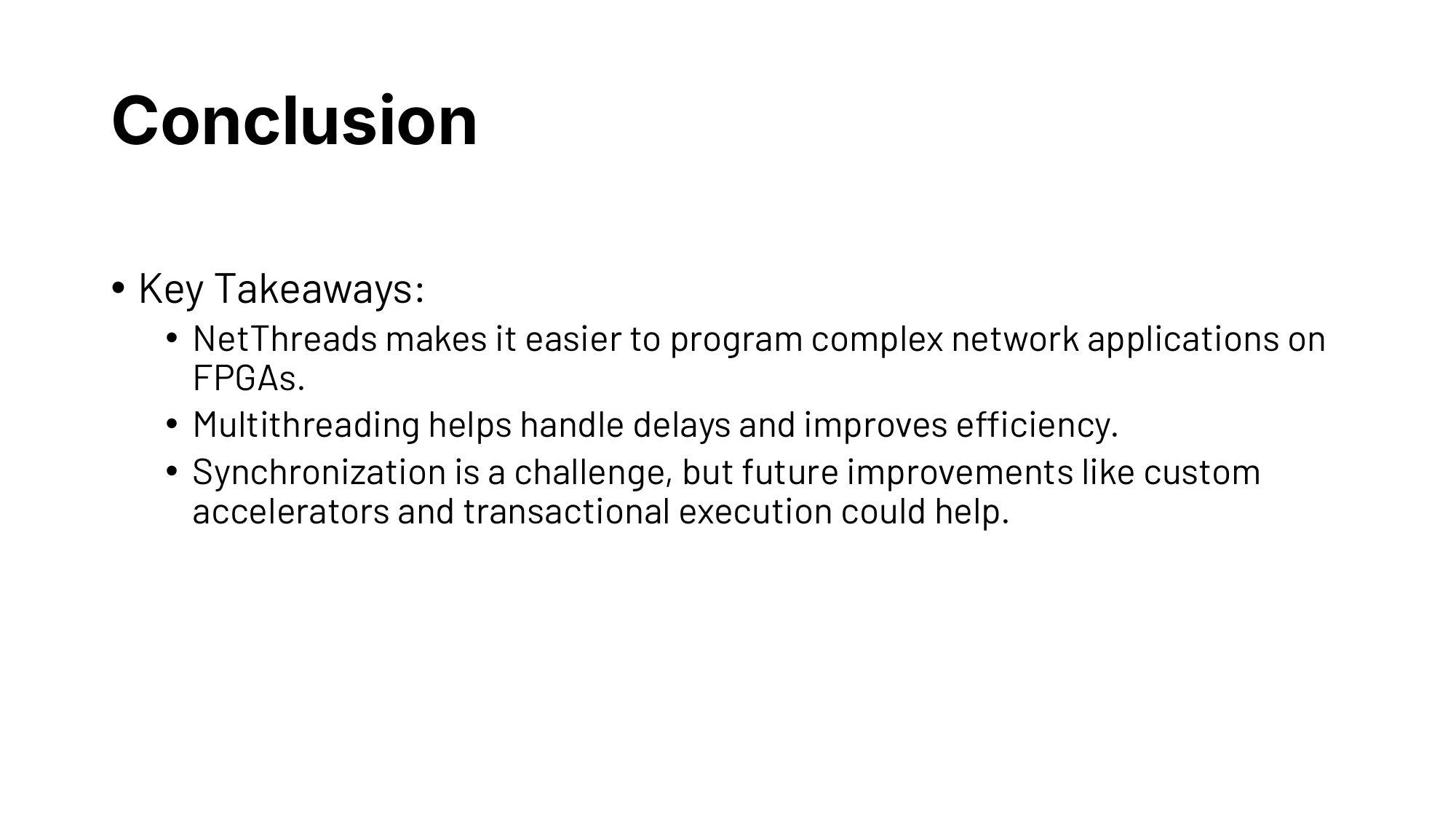

# Conclusion
Key Takeaways:
NetThreads makes it easier to program complex network applications on FPGAs.
Multithreading helps handle delays and improves efficiency.
Synchronization is a challenge, but future improvements like custom accelerators and transactional execution could help.